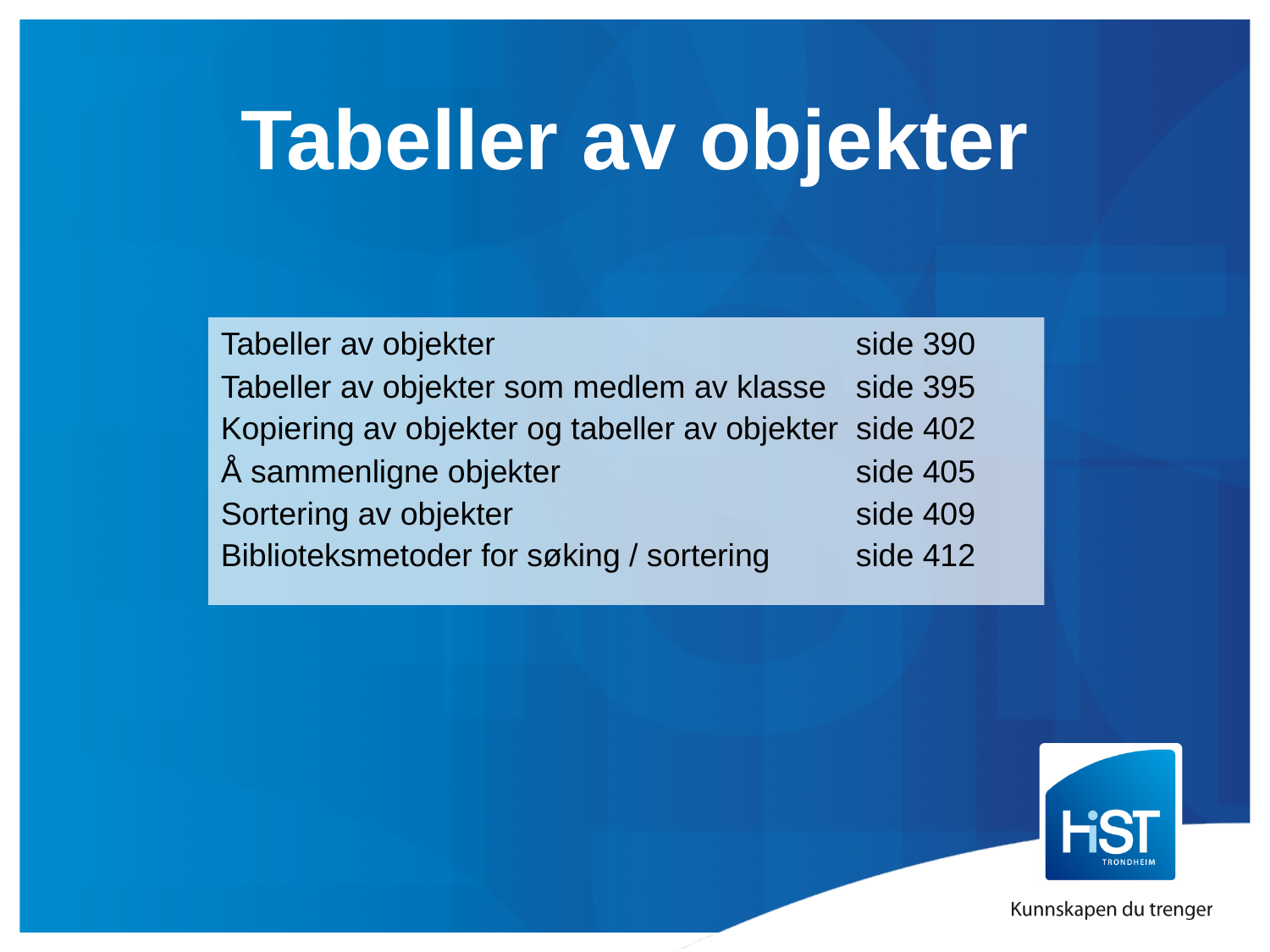

# Tabeller av objekter
Tabeller av objekter			side 390
Tabeller av objekter som medlem av klasse	side 395
Kopiering av objekter og tabeller av objekter  side 402
Å sammenligne objekter			side 405
Sortering av objekter			side 409
Biblioteksmetoder for søking / sortering	side 412